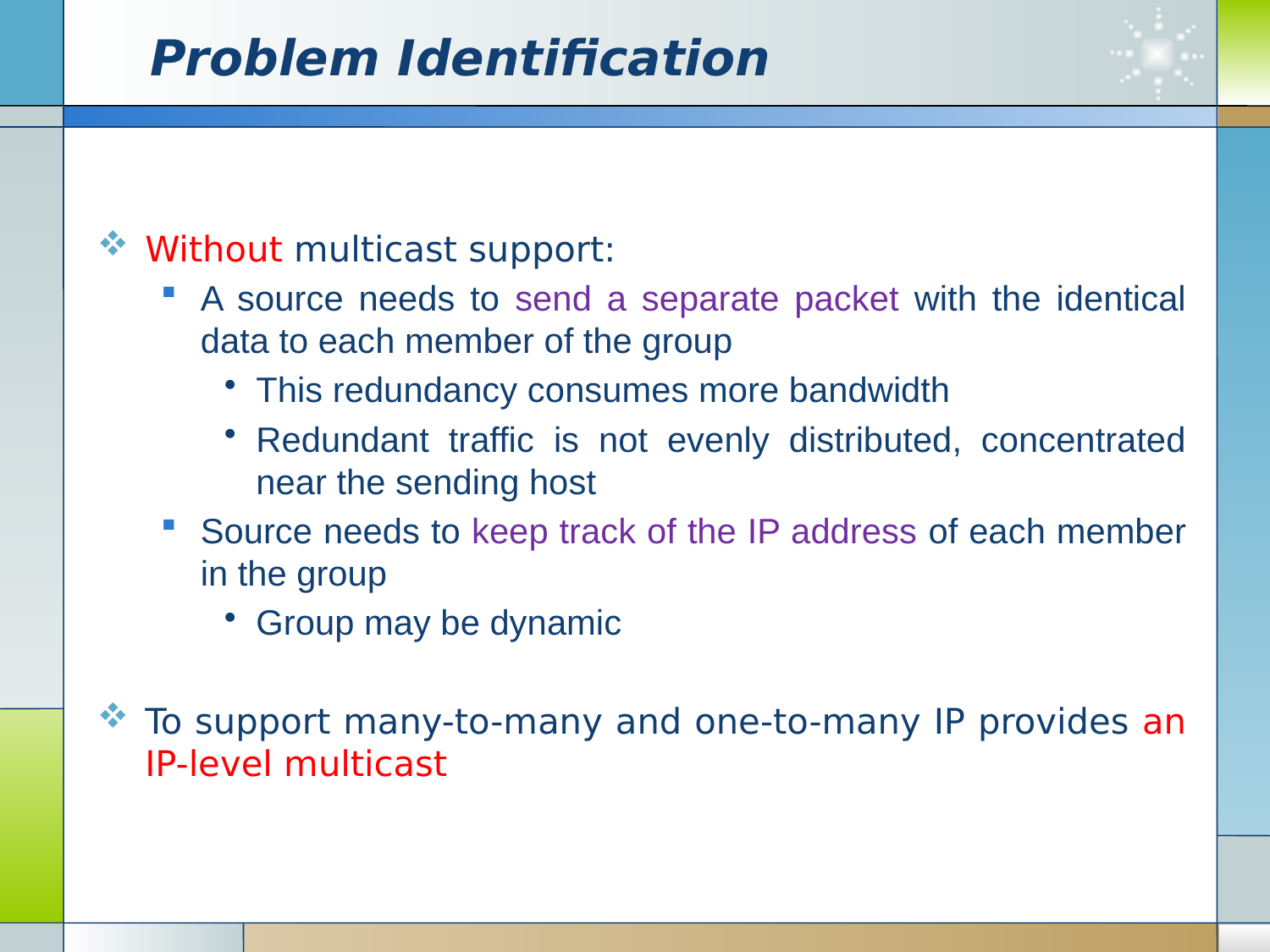

# Problem Identification

Without multicast support:
A source needs to send a separate packet with the identical data to each member of the group
This redundancy consumes more bandwidth
Redundant traffic is not evenly distributed, concentrated near the sending host
Source needs to keep track of the IP address of each member in the group
Group may be dynamic

To support many-to-many and one-to-many IP provides an IP-level multicast